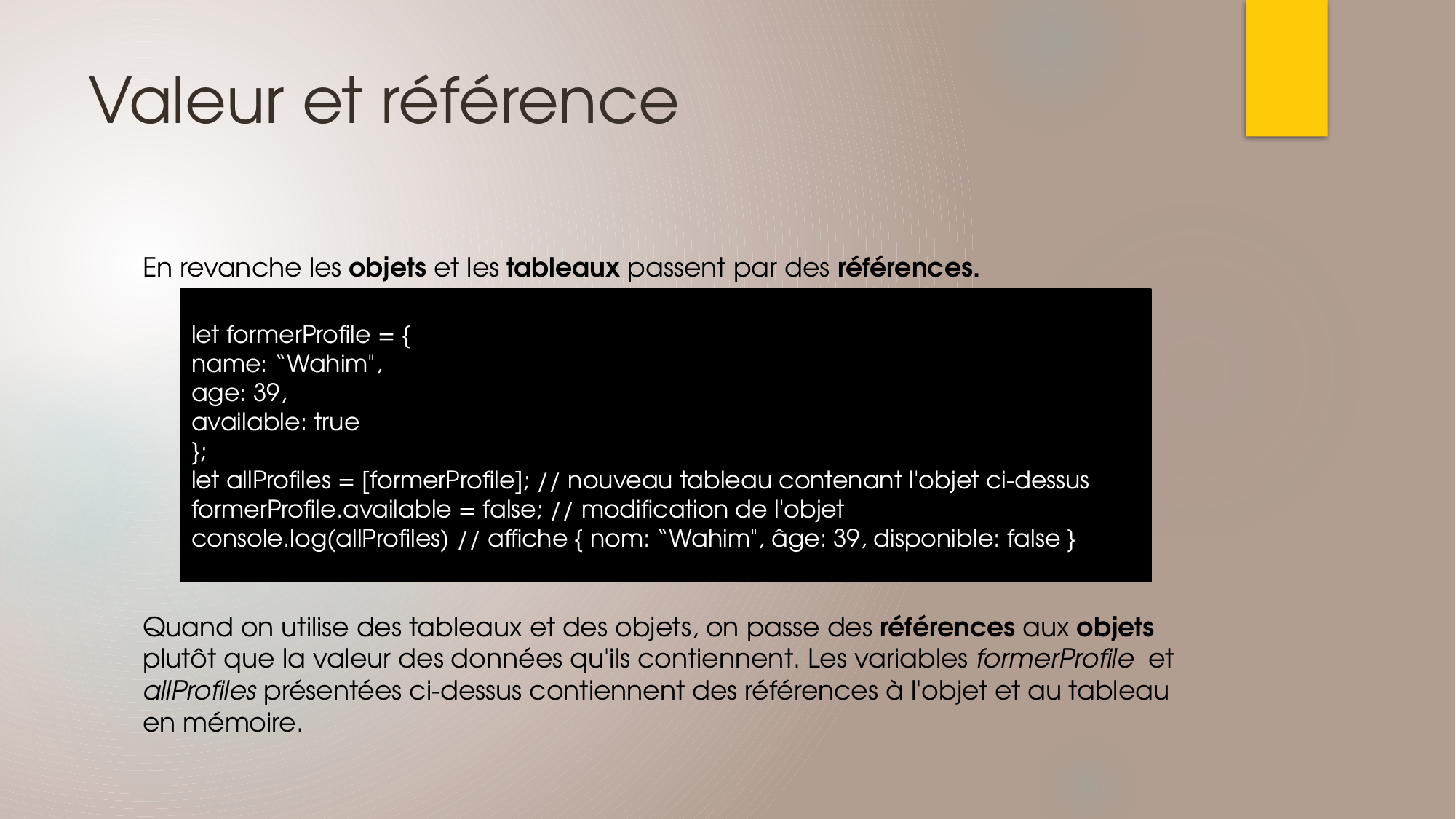

# Valeur et référence
En revanche les objets et les tableaux passent par des références.

Quand on utilise des tableaux et des objets, on passe des références aux objets plutôt que la valeur des données qu'ils contiennent. Les variables formerProfile  et  allProfiles présentées ci-dessus contiennent des références à l'objet et au tableau en mémoire.
let formerProfile = {
name: “Wahim",
age: 39,
available: true
};
let allProfiles = [formerProfile]; // nouveau tableau contenant l'objet ci-dessus
formerProfile.available = false; // modification de l'objet
console.log(allProfiles) // affiche { nom: “Wahim", âge: 39, disponible: false }